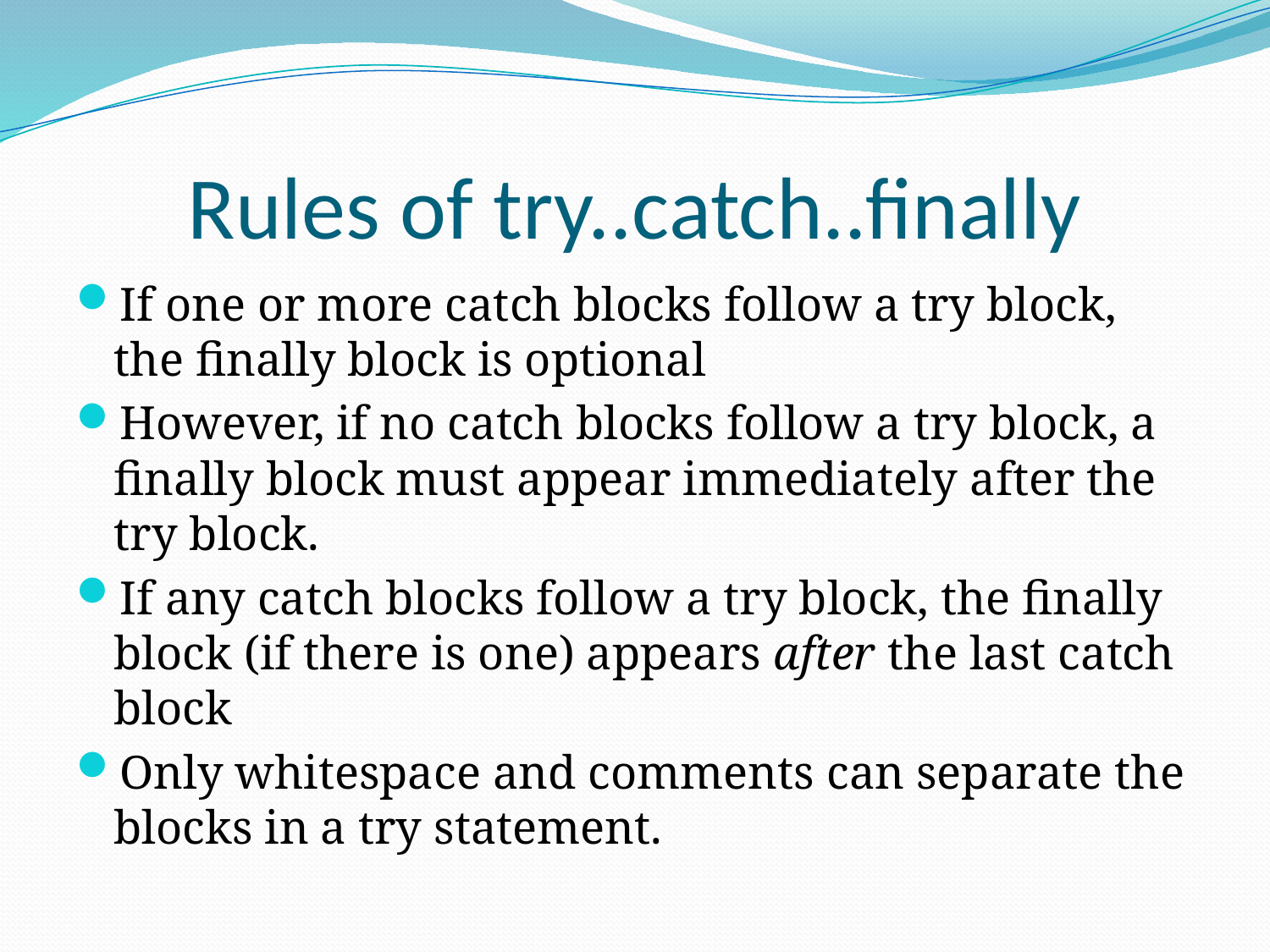

# Rules of try..catch..finally
If one or more catch blocks follow a try block, the finally block is optional
However, if no catch blocks follow a try block, a finally block must appear immediately after the try block.
If any catch blocks follow a try block, the finally block (if there is one) appears after the last catch block
Only whitespace and comments can separate the blocks in a try statement.